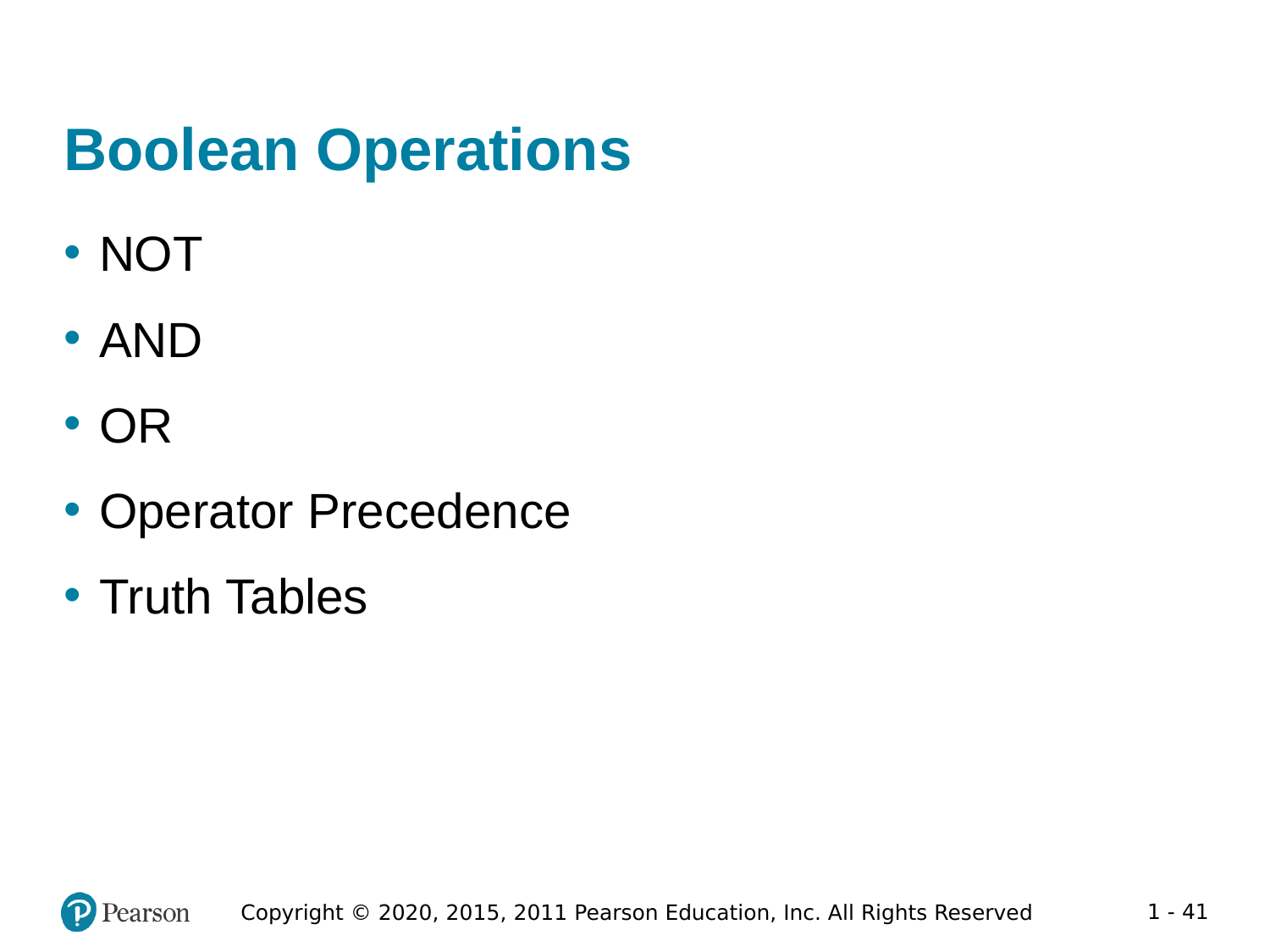

# Boolean Operations
NOT
AND
OR
Operator Precedence
Truth Tables